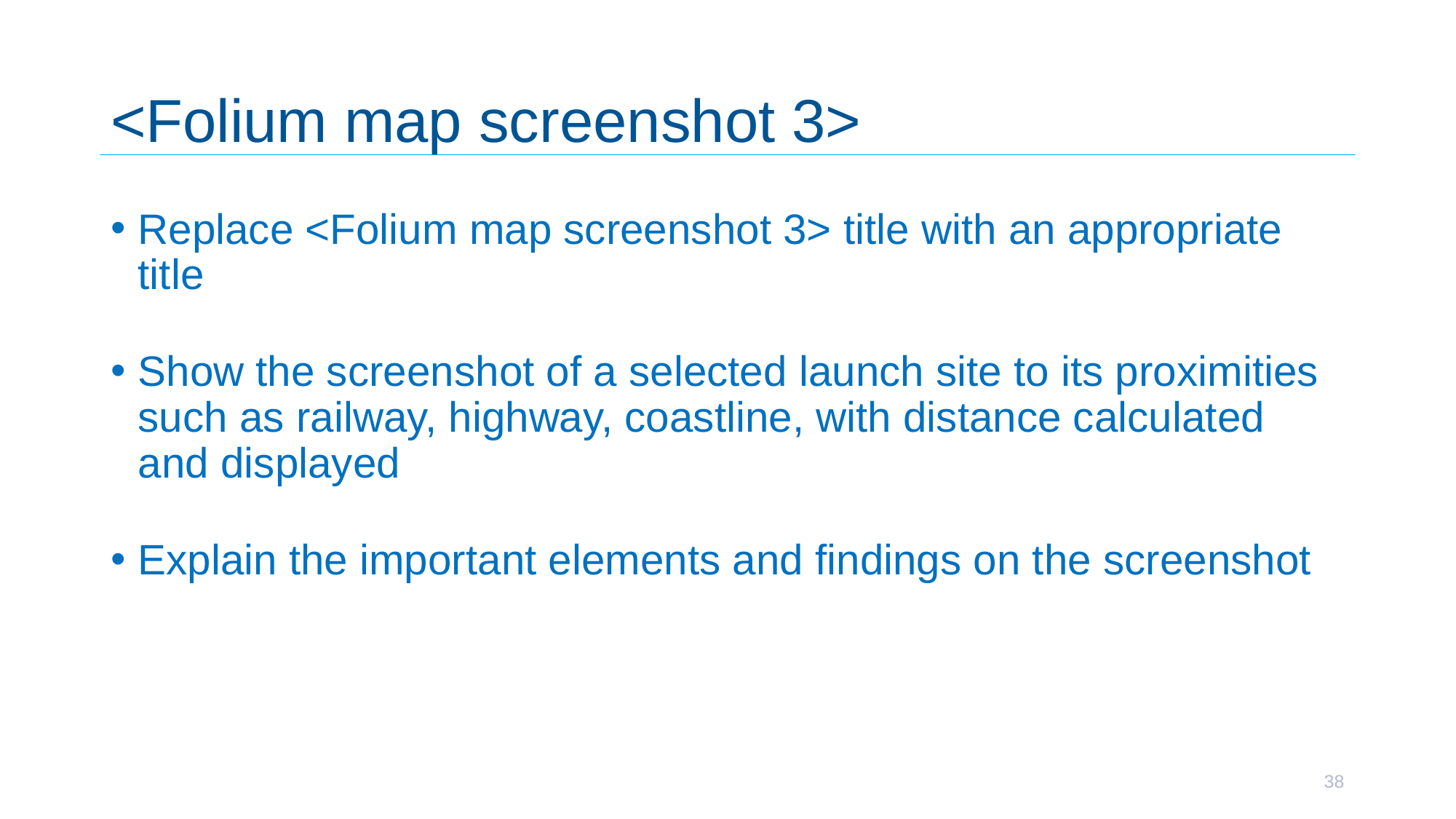

<Folium map screenshot 3>
Replace <Folium map screenshot 3> title with an appropriate title

Show the screenshot of a selected launch site to its proximities such as railway, highway, coastline, with distance calculated and displayed

Explain the important elements and findings on the screenshot

38